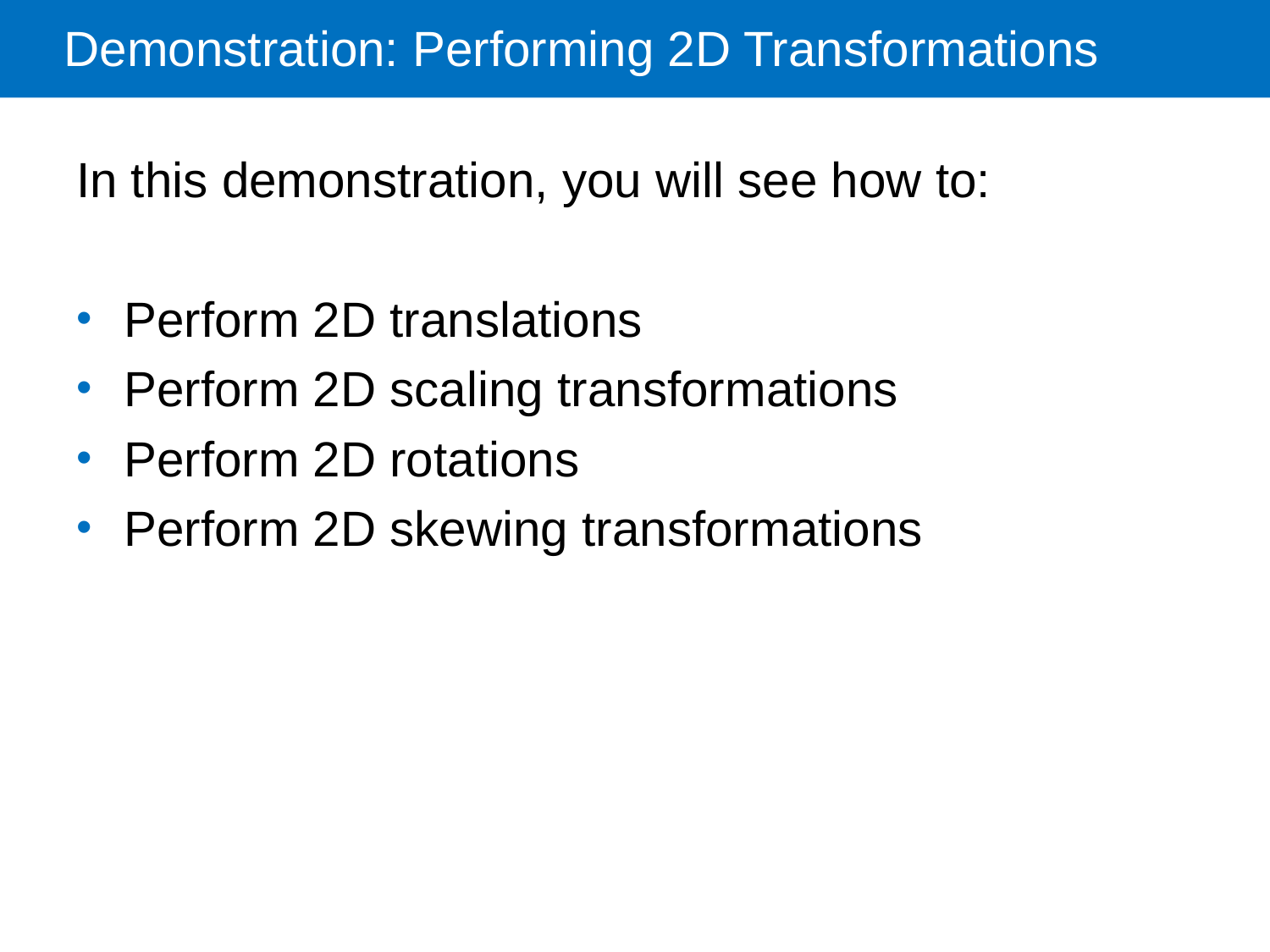

# Demonstration: Performing 2D Transformations
In this demonstration, you will see how to:

Perform 2D translations
Perform 2D scaling transformations
Perform 2D rotations
Perform 2D skewing transformations